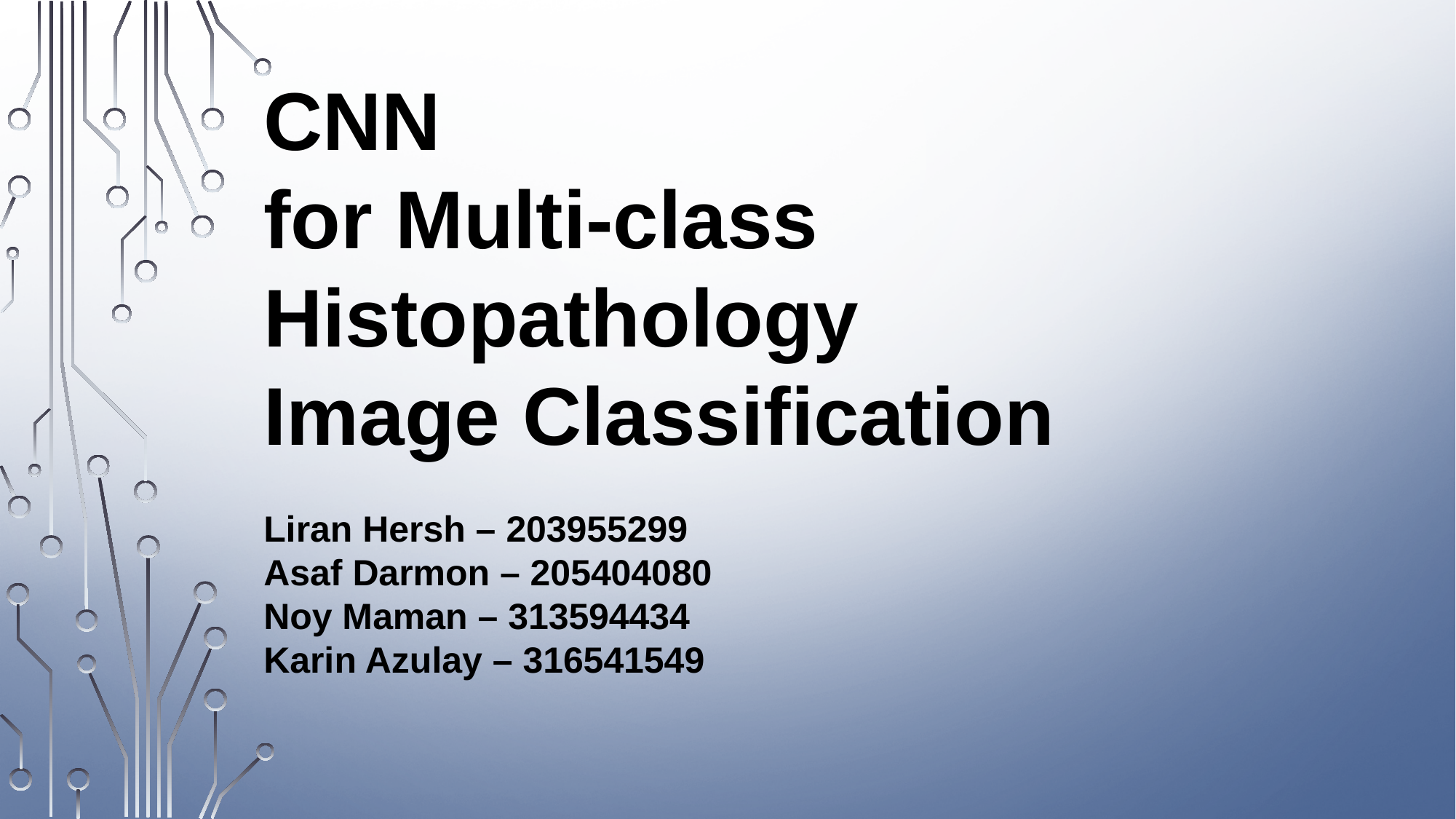

CNN
for Multi-class
Histopathology
Image Classification

Liran Hersh – 203955299
Asaf Darmon – 205404080
Noy Maman – 313594434
Karin Azulay – 316541549